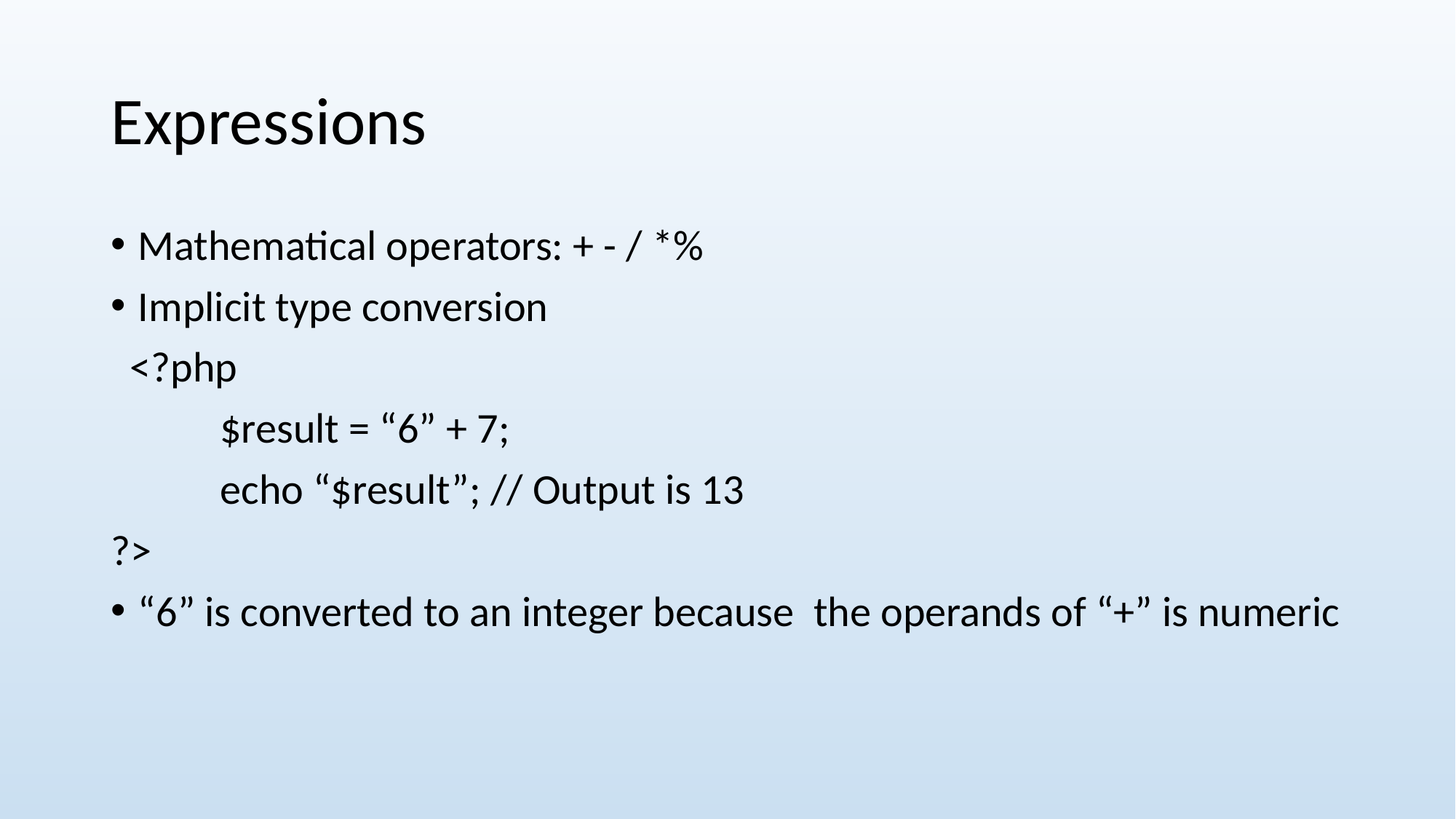

# Expressions
Mathematical operators: + - / *%
Implicit type conversion
  <?php
	$result = “6” + 7;
	echo “$result”; // Output is 13
?>
“6” is converted to an integer because  the operands of “+” is numeric